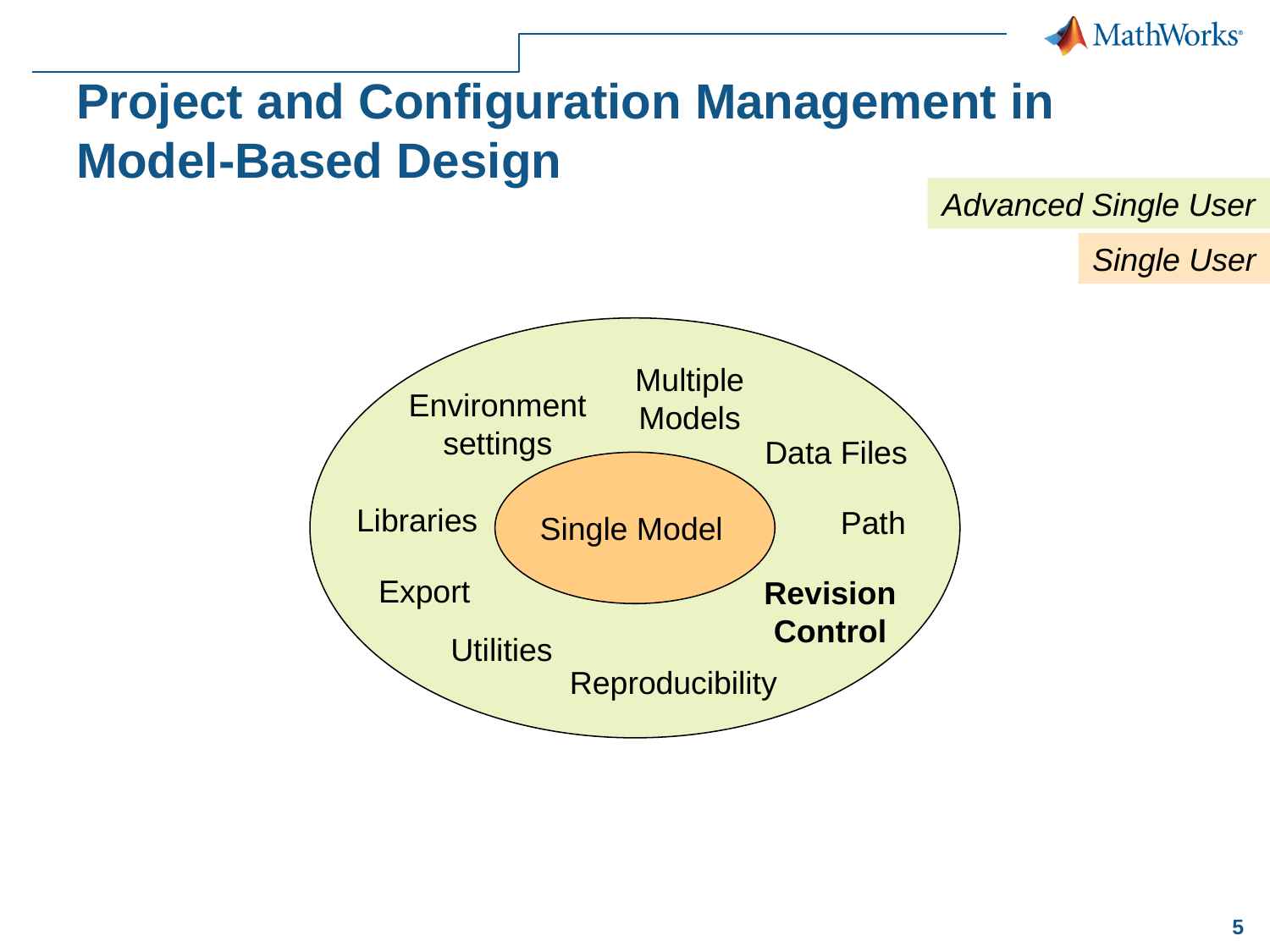

# Project and Configuration Management in Model-Based Design
Advanced Single User
Single User

Multiple Models
Environment
settings
Data Files

Single Model
Libraries
Path
Export
Revision Control
Utilities
Reproducibility